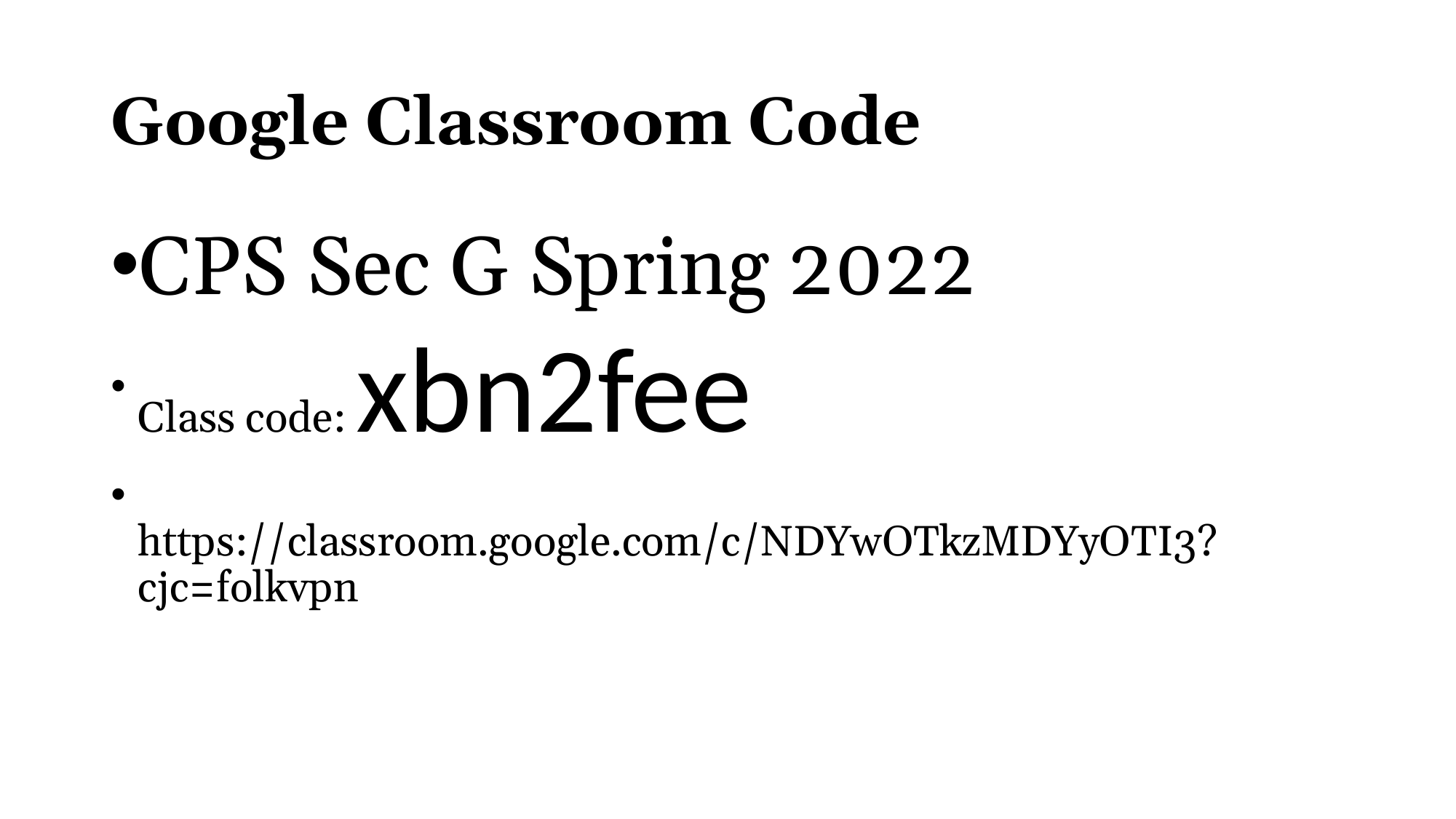

# Google Classroom Code
CPS Sec G Spring 2022
Class code: xbn2fee
https://classroom.google.com/c/NDYwOTkzMDYyOTI3?cjc=folkvpn